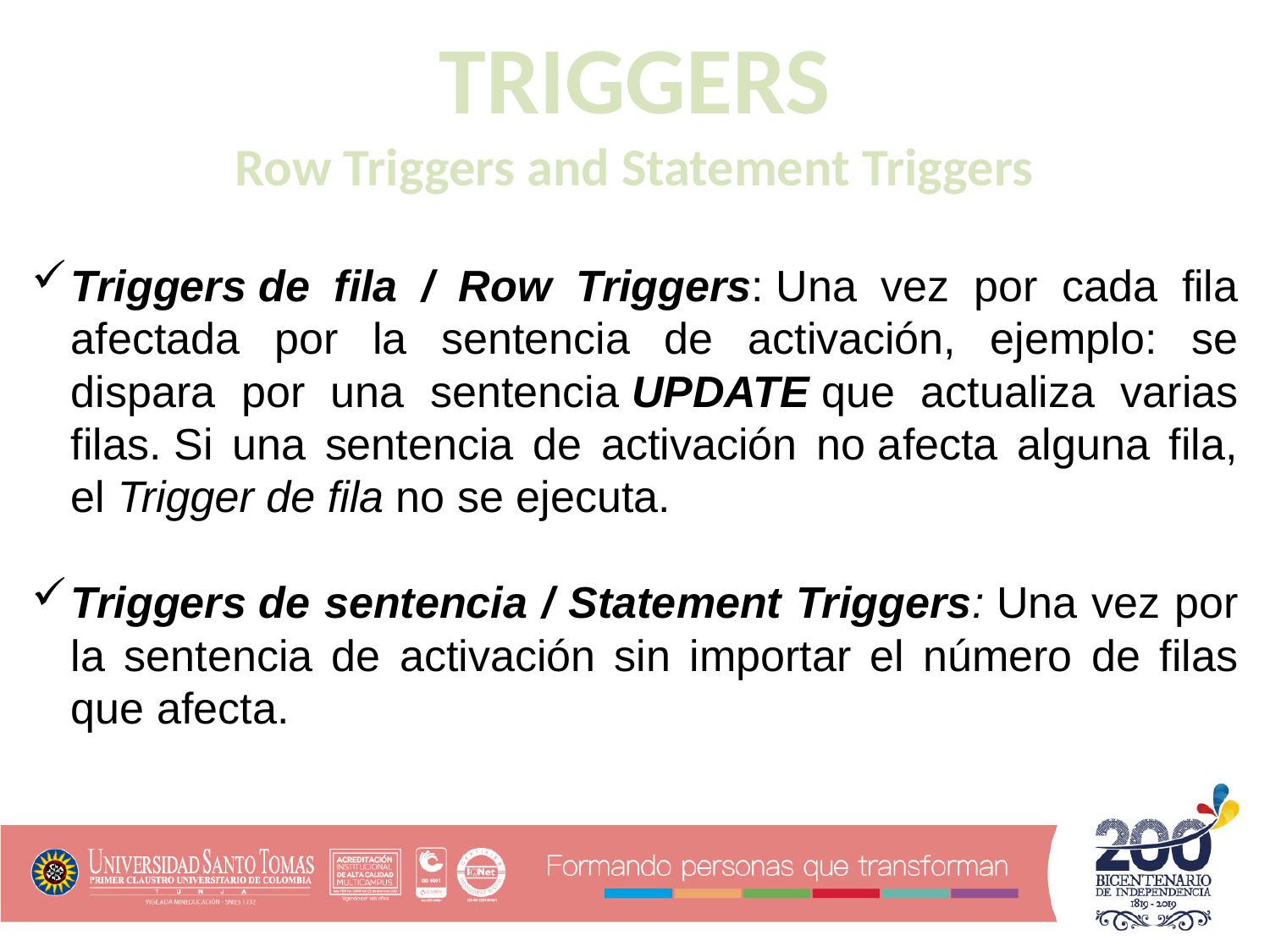

TRIGGERS
Row Triggers and Statement Triggers
Triggers de fila / Row Triggers: Una vez por cada fila afectada por la sentencia de activación, ejemplo: se dispara por una sentencia UPDATE que actualiza varias filas. Si una sentencia de activación no afecta alguna fila, el Trigger de fila no se ejecuta.

Triggers de sentencia / Statement Triggers: Una vez por la sentencia de activación sin importar el número de filas que afecta.